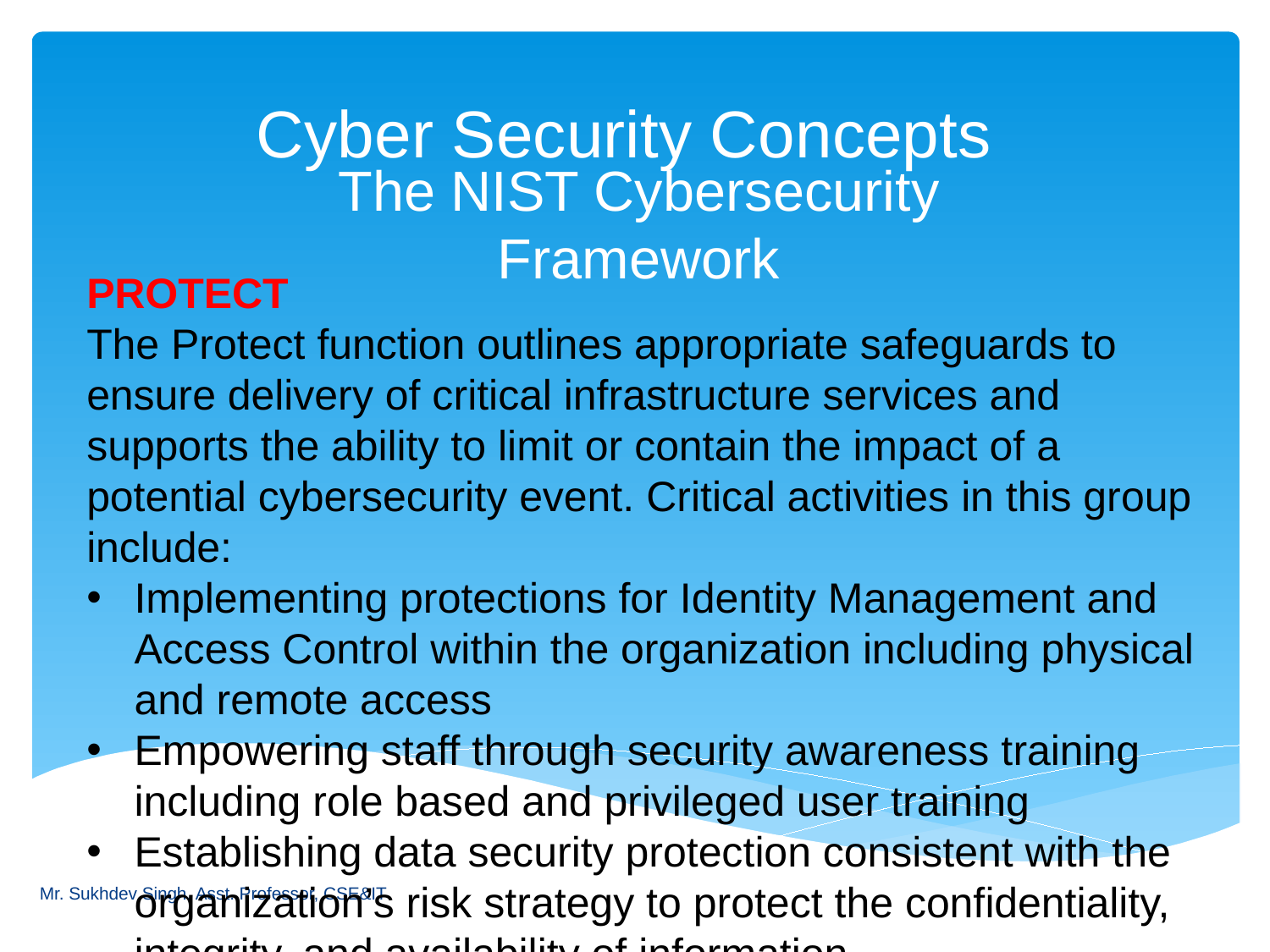

# Cyber Security Concepts
The NIST Cybersecurity Framework
PROTECT
The Protect function outlines appropriate safeguards to ensure delivery of critical infrastructure services and supports the ability to limit or contain the impact of a potential cybersecurity event. Critical activities in this group include:
Implementing protections for Identity Management and Access Control within the organization including physical and remote access
Empowering staff through security awareness training including role based and privileged user training
Establishing data security protection consistent with the organization’s risk strategy to protect the confidentiality, integrity, and availability of information
Mr. Sukhdev Singh, Asst. Professor, CSE&IT